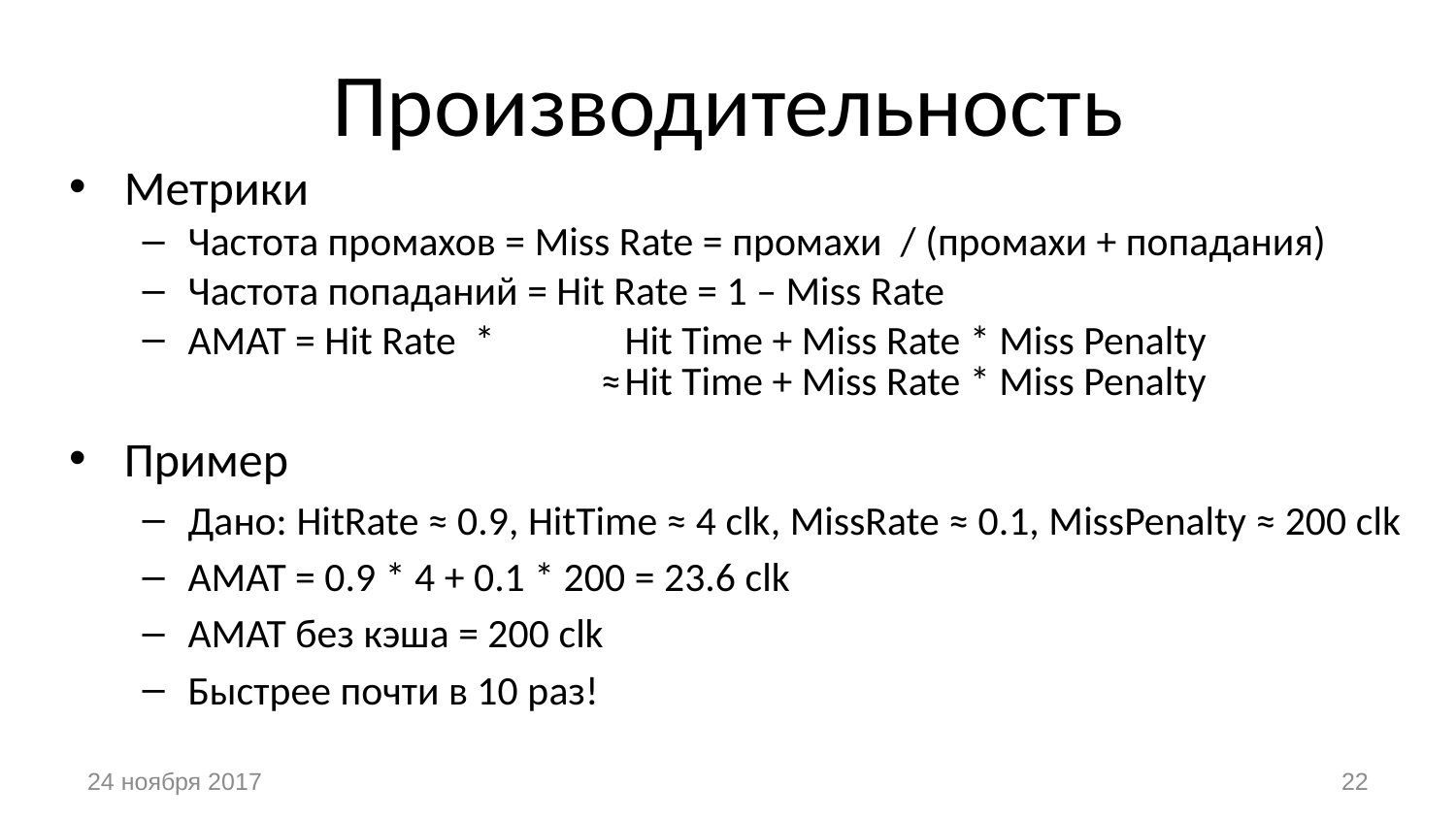

# Производительность
Метрики
Частота промахов = Miss Rate = промахи  / (промахи + попадания)
Частота попаданий = Hit Rate = 1 – Miss Rate
AMAT = Hit Rate  *	Hit Time + Miss Rate * Miss Penalty
	                             ≈	Hit Time + Miss Rate * Miss Penalty
Пример
Дано: HitRate ≈ 0.9, HitTime ≈ 4 clk, MissRate ≈ 0.1, MissPenalty ≈ 200 clk
AMAT = 0.9 * 4 + 0.1 * 200 = 23.6 clk
AMAT без кэша = 200 clk
Быстрее почти в 10 раз!
24 ноября 2017
22